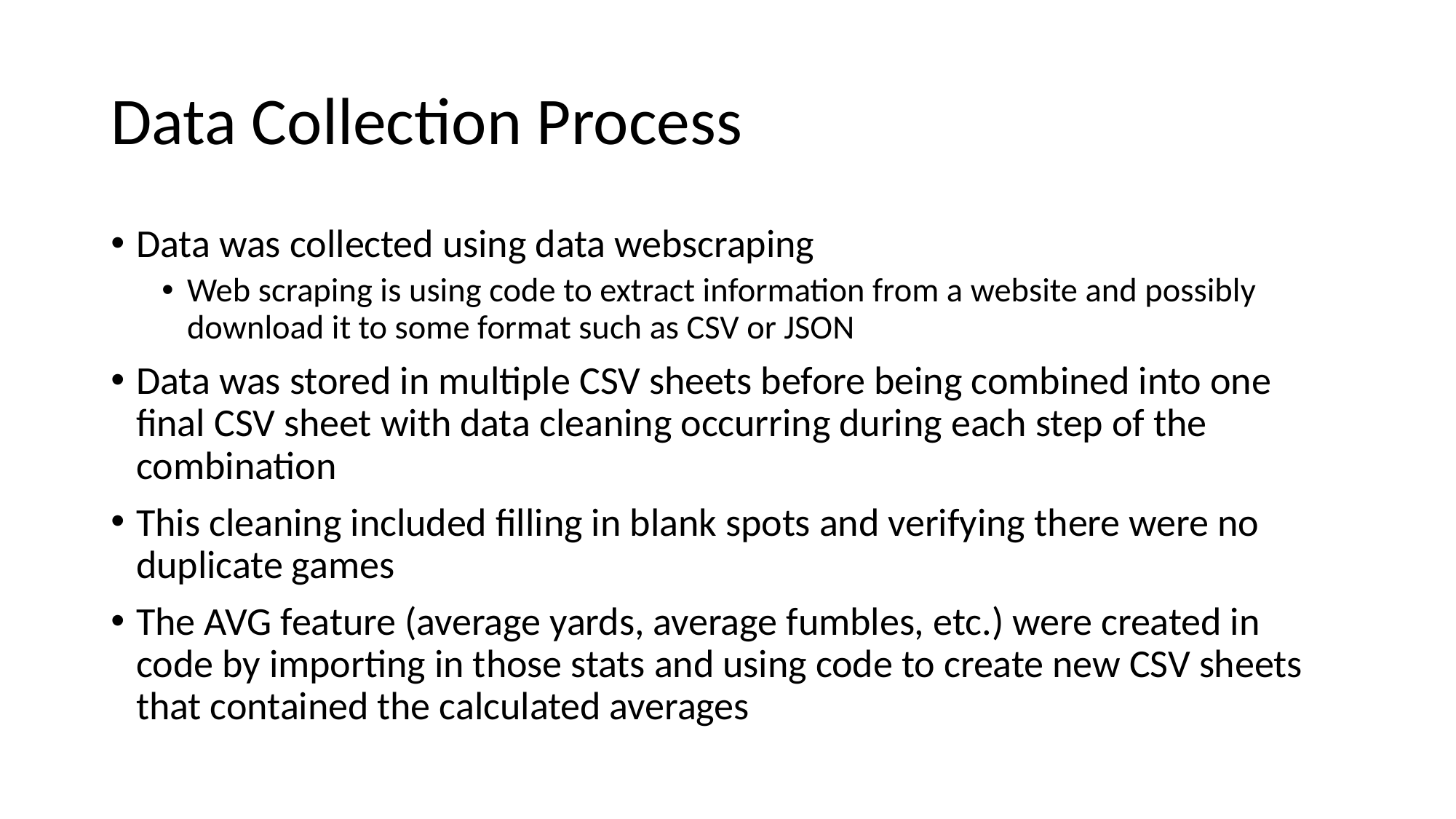

# Data Collection Process
Data was collected using data webscraping
Web scraping is using code to extract information from a website and possibly download it to some format such as CSV or JSON
Data was stored in multiple CSV sheets before being combined into one final CSV sheet with data cleaning occurring during each step of the combination
This cleaning included filling in blank spots and verifying there were no duplicate games
The AVG feature (average yards, average fumbles, etc.) were created in code by importing in those stats and using code to create new CSV sheets that contained the calculated averages